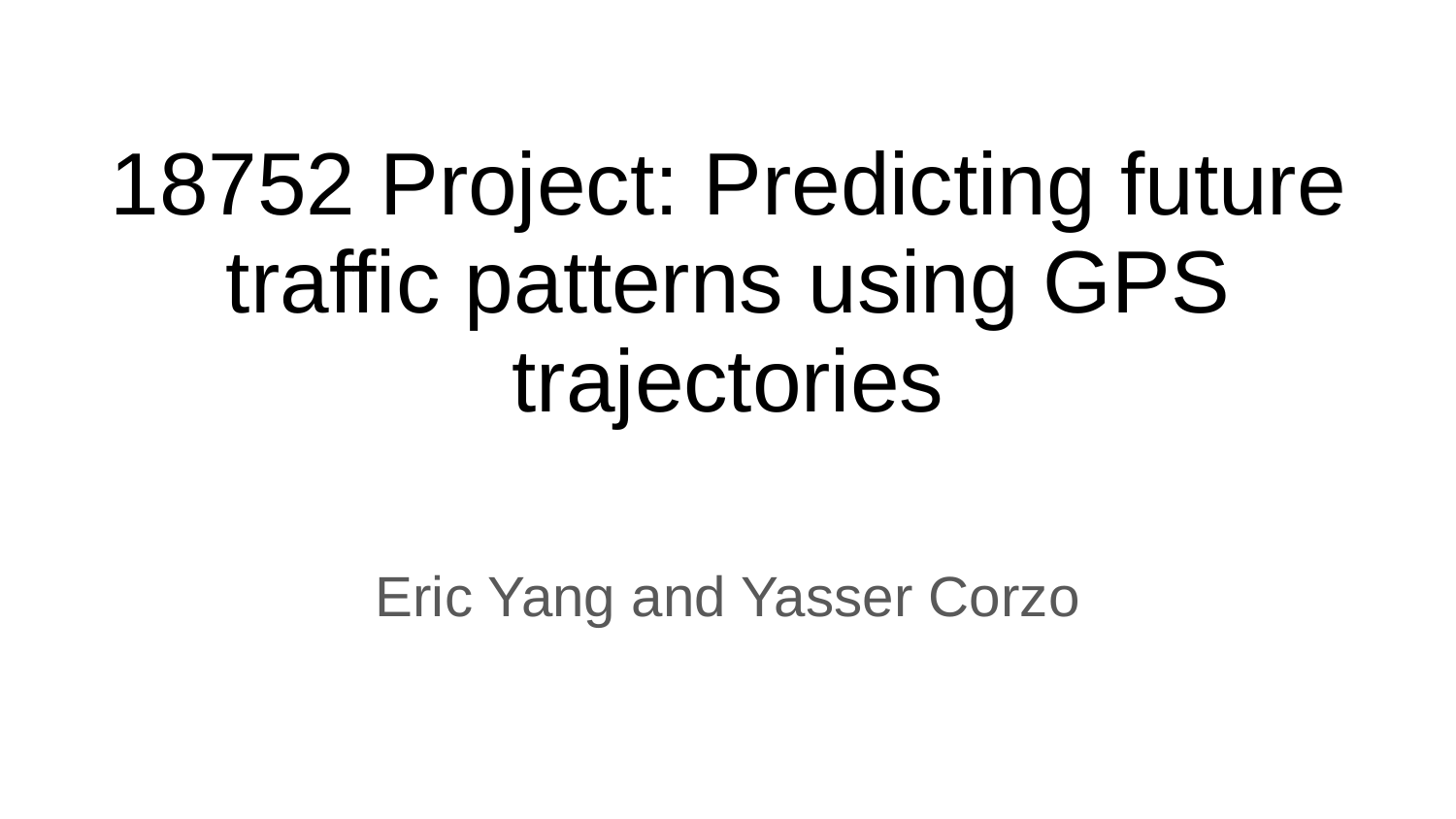

# 18752 Project: Predicting future traffic patterns using GPS trajectories
Eric Yang and Yasser Corzo